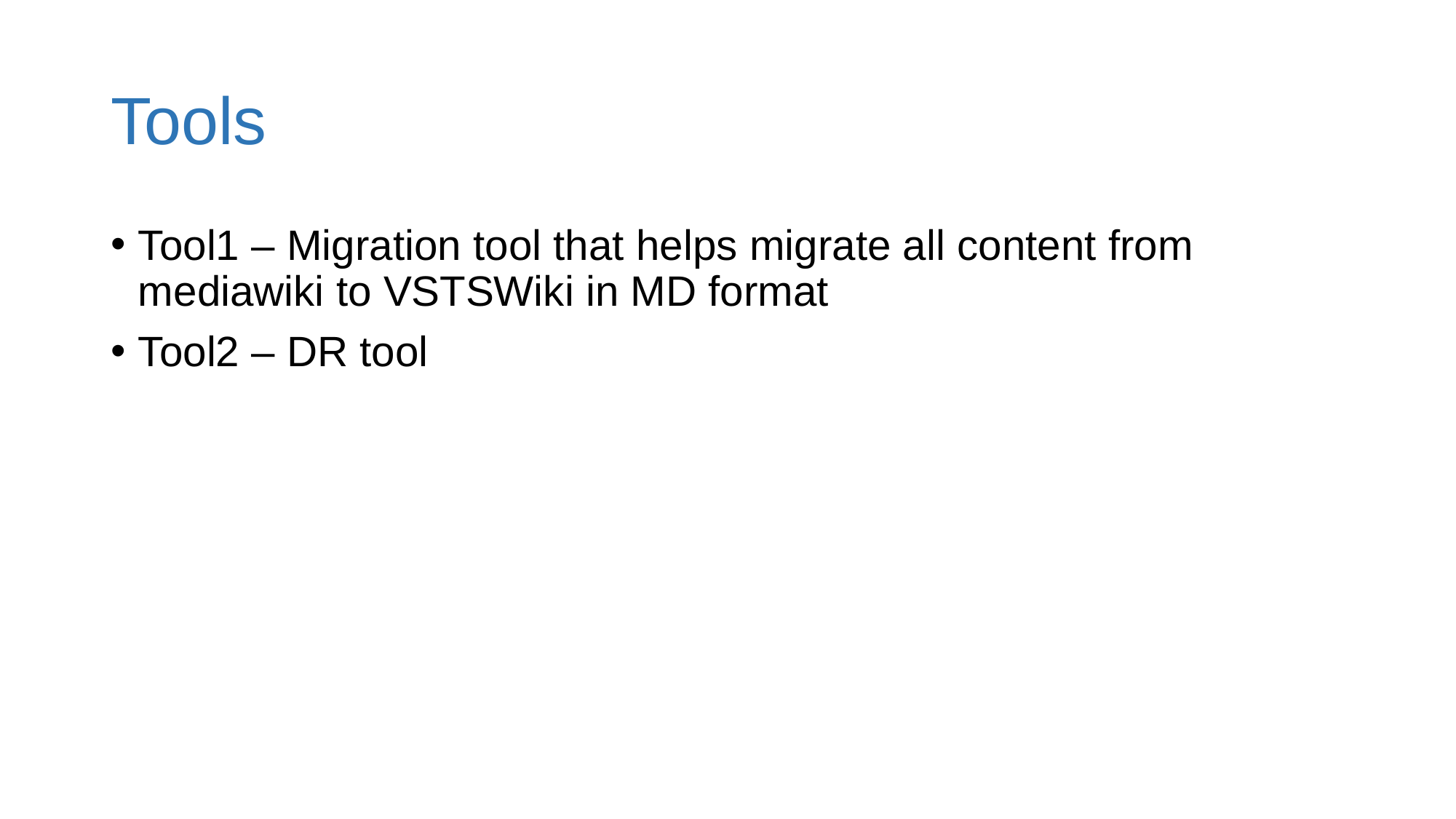

# Tools
Tool1 – Migration tool that helps migrate all content from mediawiki to VSTSWiki in MD format
Tool2 – DR tool